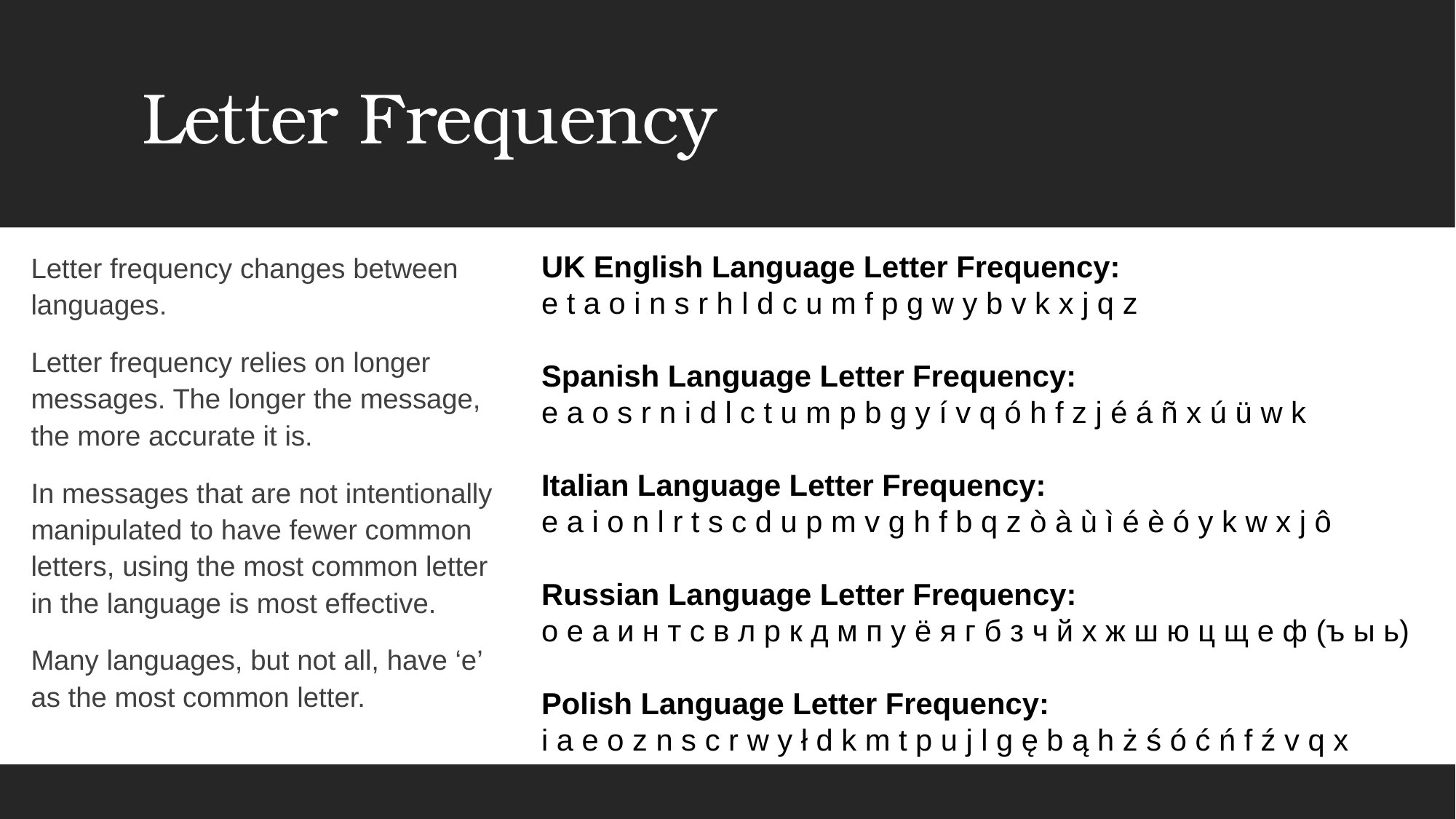

# Letter Frequency
Letter frequency changes between languages.
Letter frequency relies on longer messages. The longer the message, the more accurate it is.
In messages that are not intentionally manipulated to have fewer common letters, using the most common letter in the language is most effective.
Many languages, but not all, have ‘e’ as the most common letter.

UK English Language Letter Frequency:
e t a o i n s r h l d c u m f p g w y b v k x j q z

Spanish Language Letter Frequency:
e a o s r n i d l c t u m p b g y í v q ó h f z j é á ñ x ú ü w k

Italian Language Letter Frequency:
e a i o n l r t s c d u p m v g h f b q z ò à ù ì é è ó y k w x j ô

Russian Language Letter Frequency:
o e a и н т с в л р к д м п у ë я г б з ч й х ж ш ю ц щ e ф (ъ ы ь)

Polish Language Letter Frequency:
i a e o z n s c r w y ł d k m t p u j l g ę b ą h ż ś ó ć ń f ź v q x